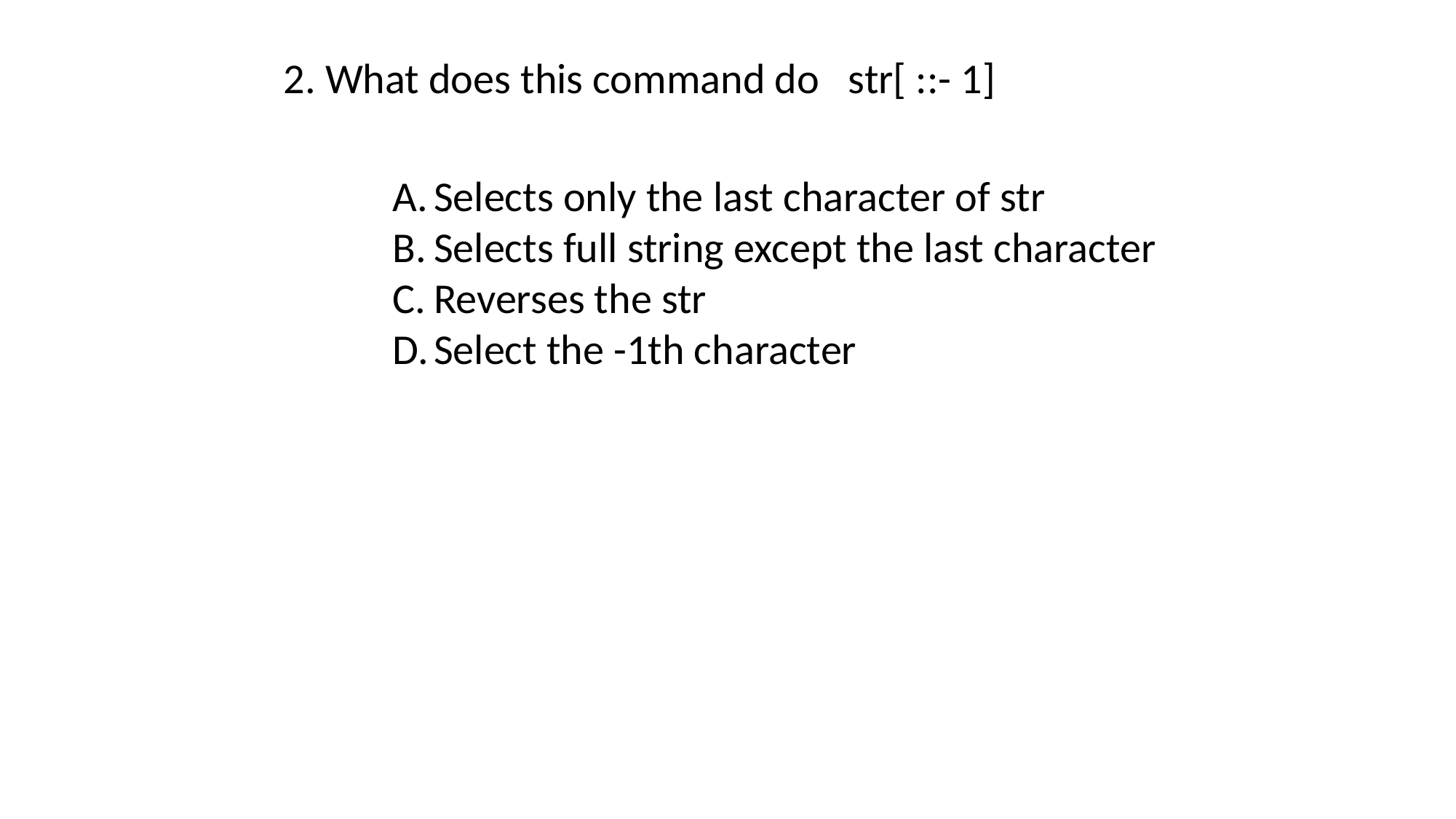

2. What does this command do   str[ ::- 1]

Selects only the last character of str
Selects full string except the last character
Reverses the str
Select the -1th character